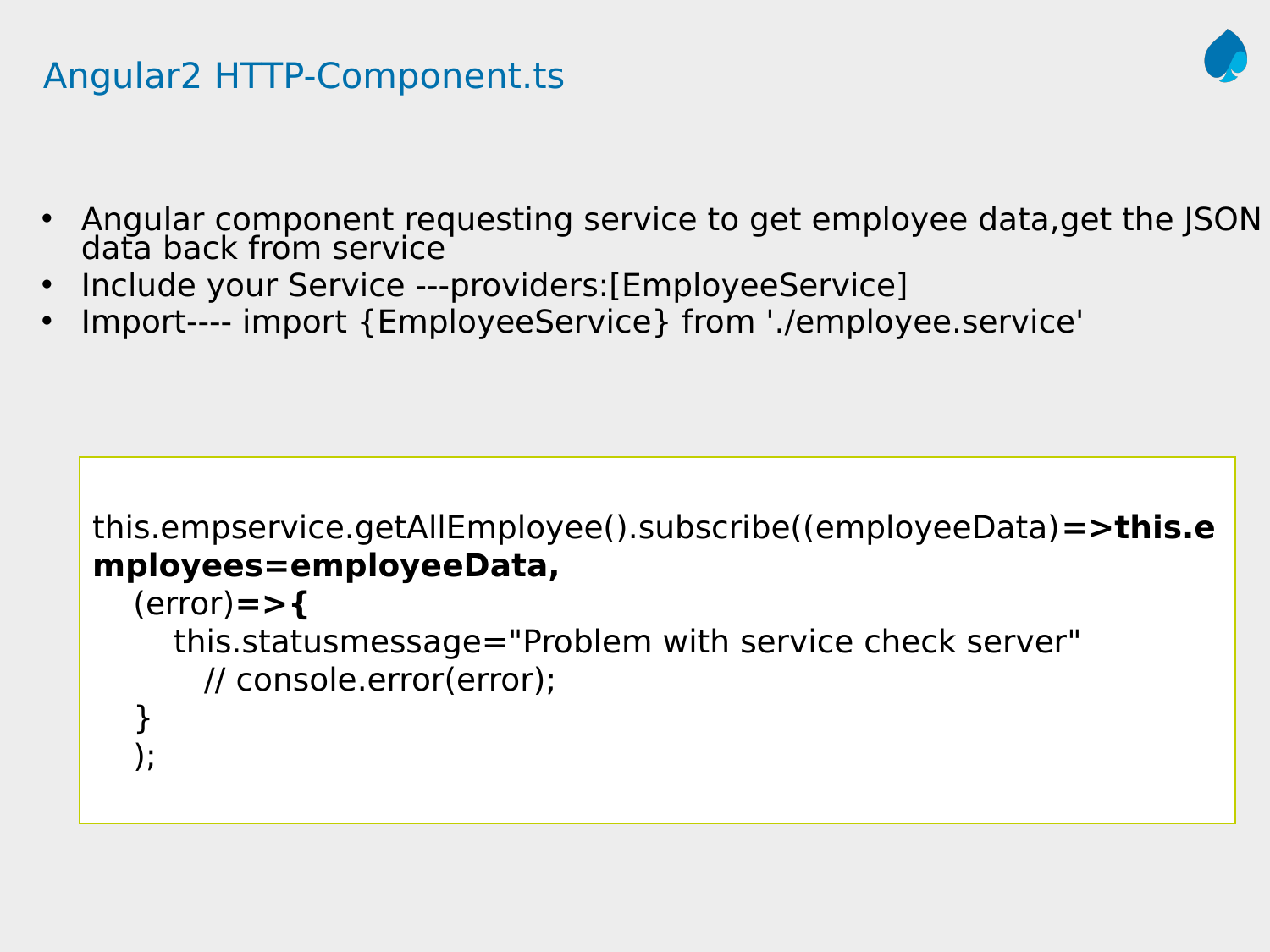

# Angular2 HTTP-Component.ts
Angular component requesting service to get employee data,get the JSON data back from service
Include your Service ---providers:[EmployeeService]
Import---- import {EmployeeService} from './employee.service'
this.empservice.getAllEmployee().subscribe((employeeData)=>this.employees=employeeData,
    (error)=>{
        this.statusmessage="Problem with service check server"
           // console.error(error);
    }
    );